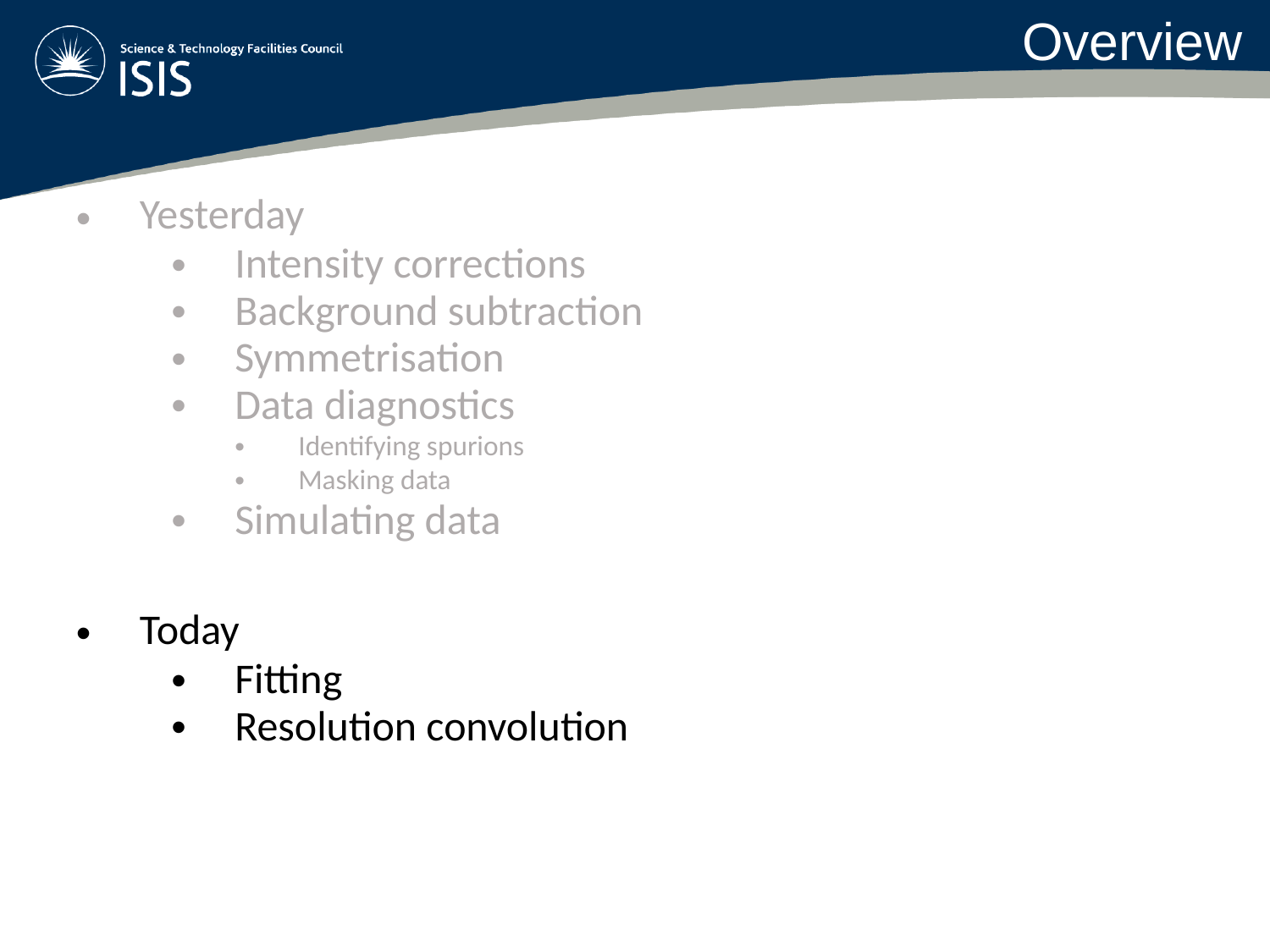

Overview
Yesterday
Intensity corrections
Background subtraction
Symmetrisation
Data diagnostics
Identifying spurions
Masking data
Simulating data

Today
Fitting
Resolution convolution